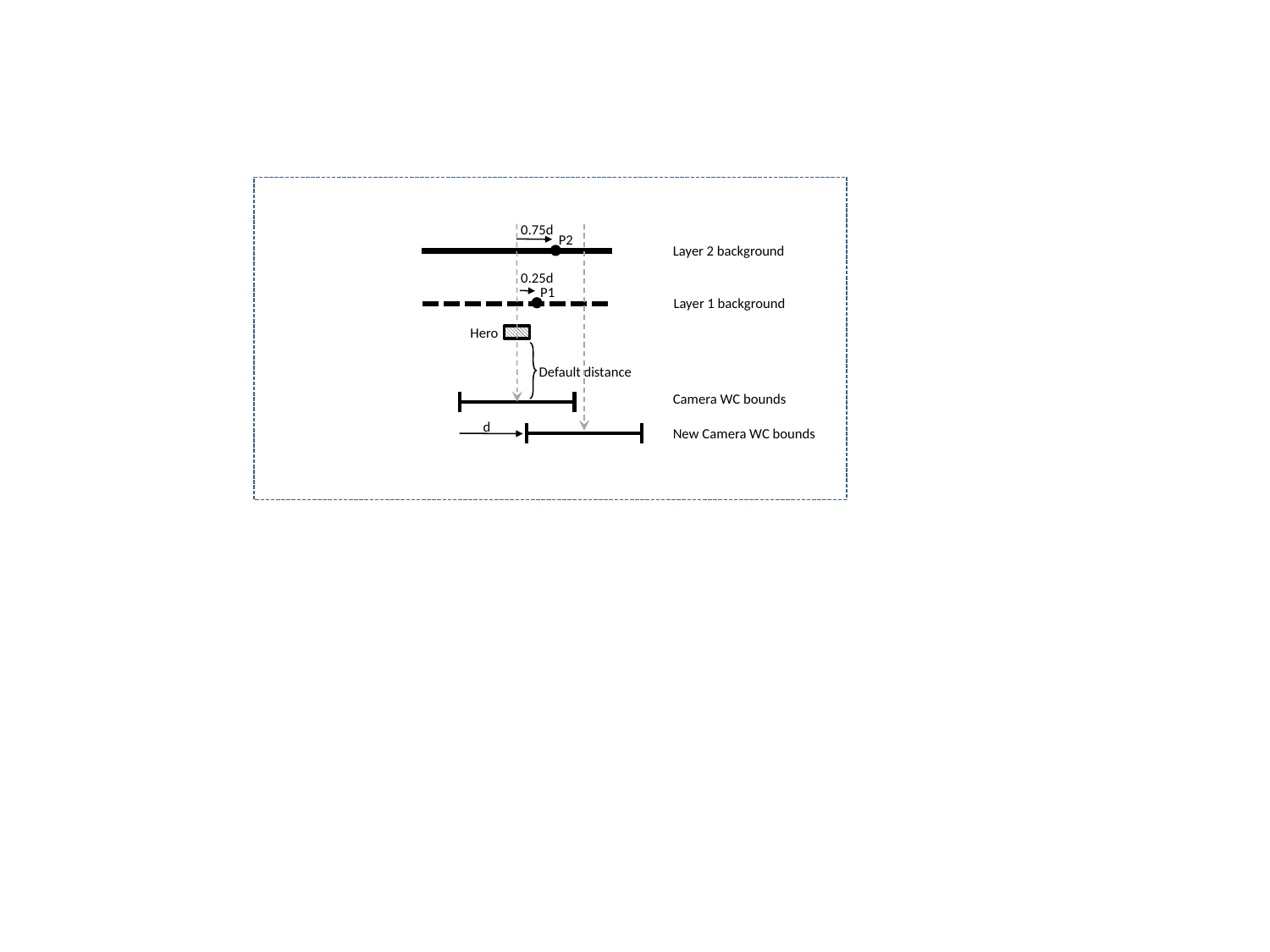

0.75d
P2

Layer 2 background
0.25d
P1

Layer 1 background
Hero

Default distance
Camera WC bounds
d
New Camera WC bounds